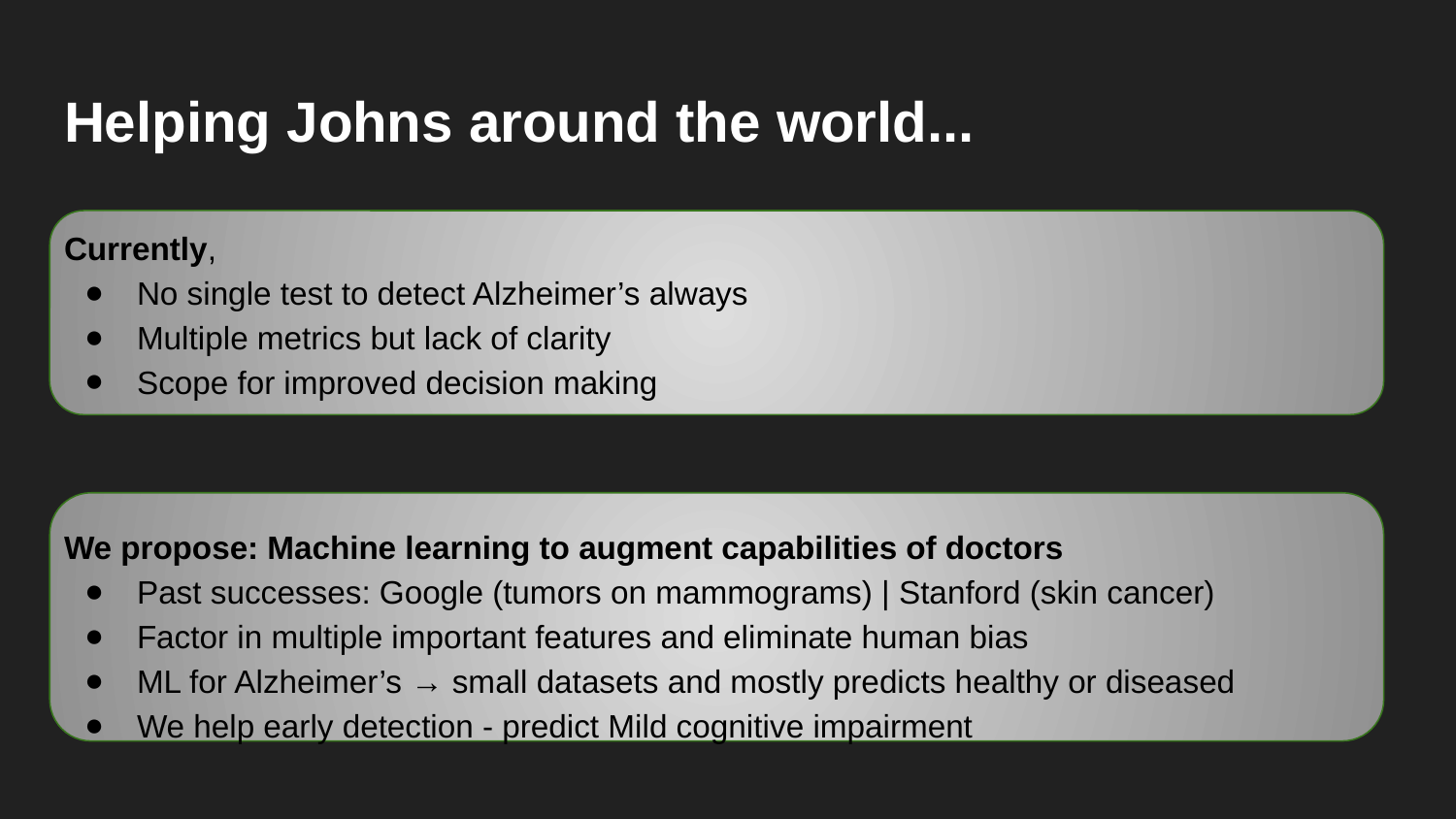

# Helping Johns around the world...
Currently,
No single test to detect Alzheimer’s always
Multiple metrics but lack of clarity
Scope for improved decision making

We propose: Machine learning to augment capabilities of doctors
Past successes: Google (tumors on mammograms) | Stanford (skin cancer)
Factor in multiple important features and eliminate human bias
ML for Alzheimer’s → small datasets and mostly predicts healthy or diseased
We help early detection - predict Mild cognitive impairment